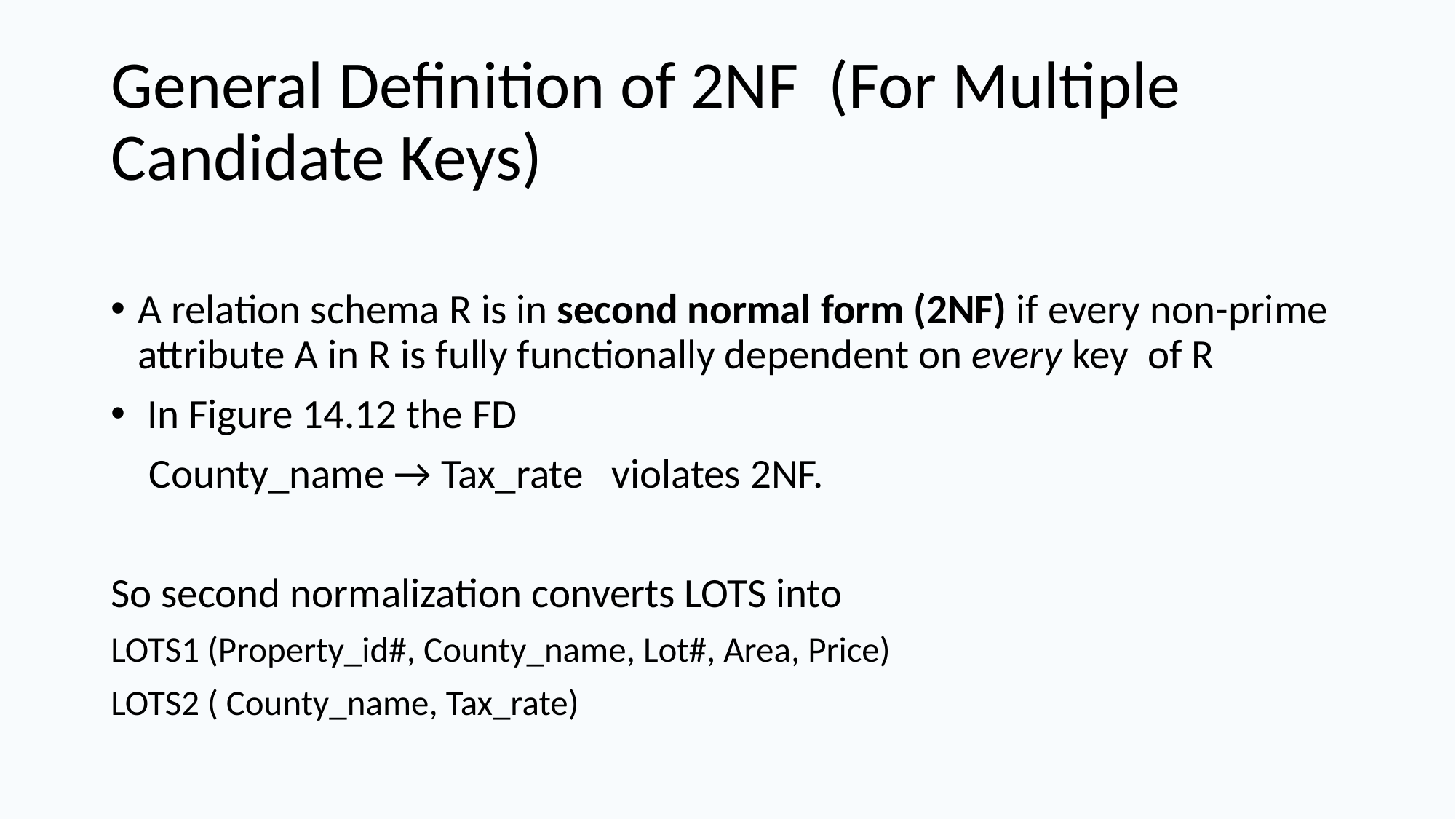

# General Definition of 2NF  (For Multiple Candidate Keys)

A relation schema R is in second normal form (2NF) if every non-prime attribute A in R is fully functionally dependent on every key  of R
 In Figure 14.12 the FD
    County_name → Tax_rate   violates 2NF.

So second normalization converts LOTS into
LOTS1 (Property_id#, County_name, Lot#, Area, Price)
LOTS2 ( County_name, Tax_rate)